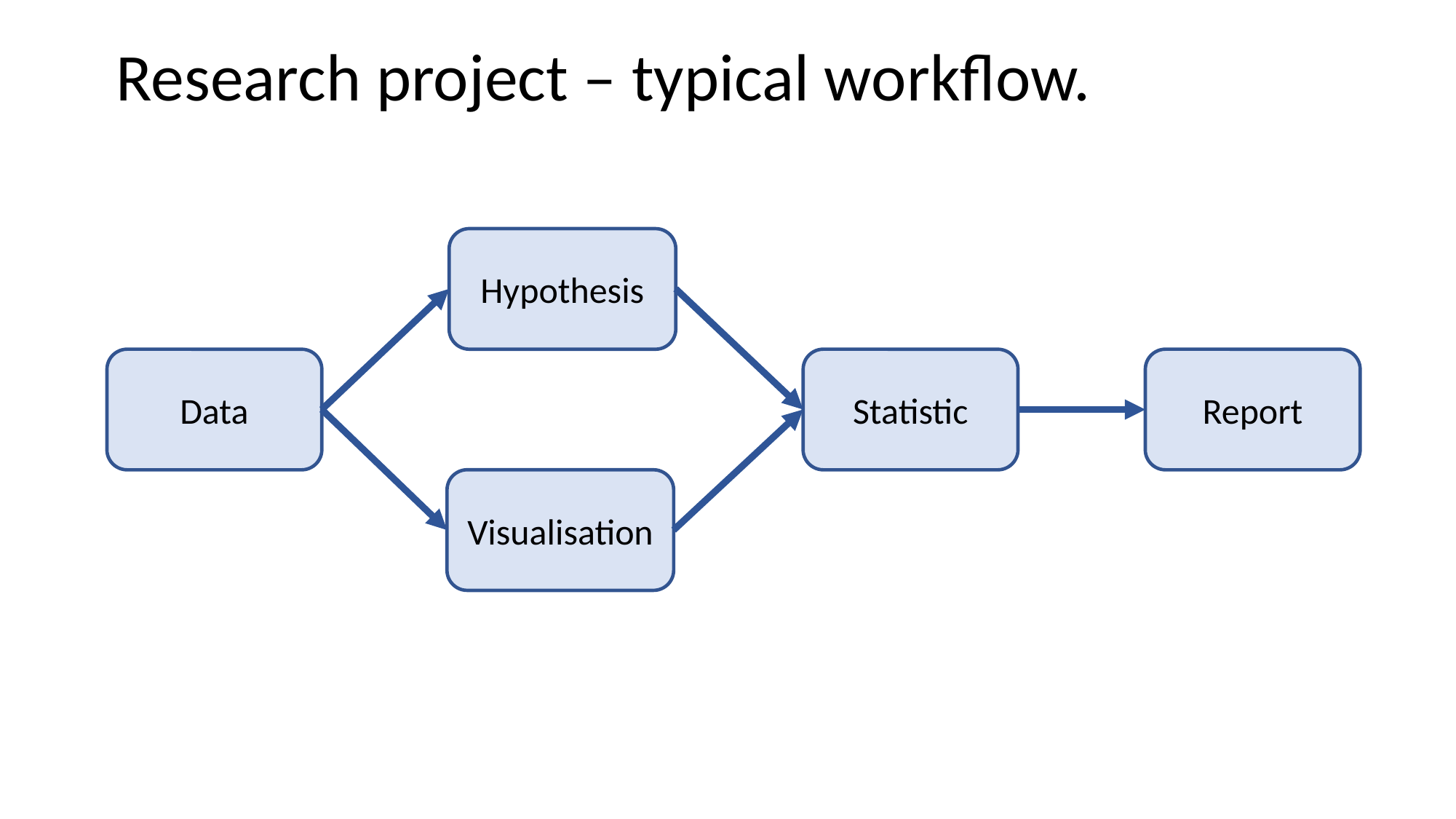

# Research project – typical workflow.
Hypothesis
Data
Statistic
Report
Visualisation